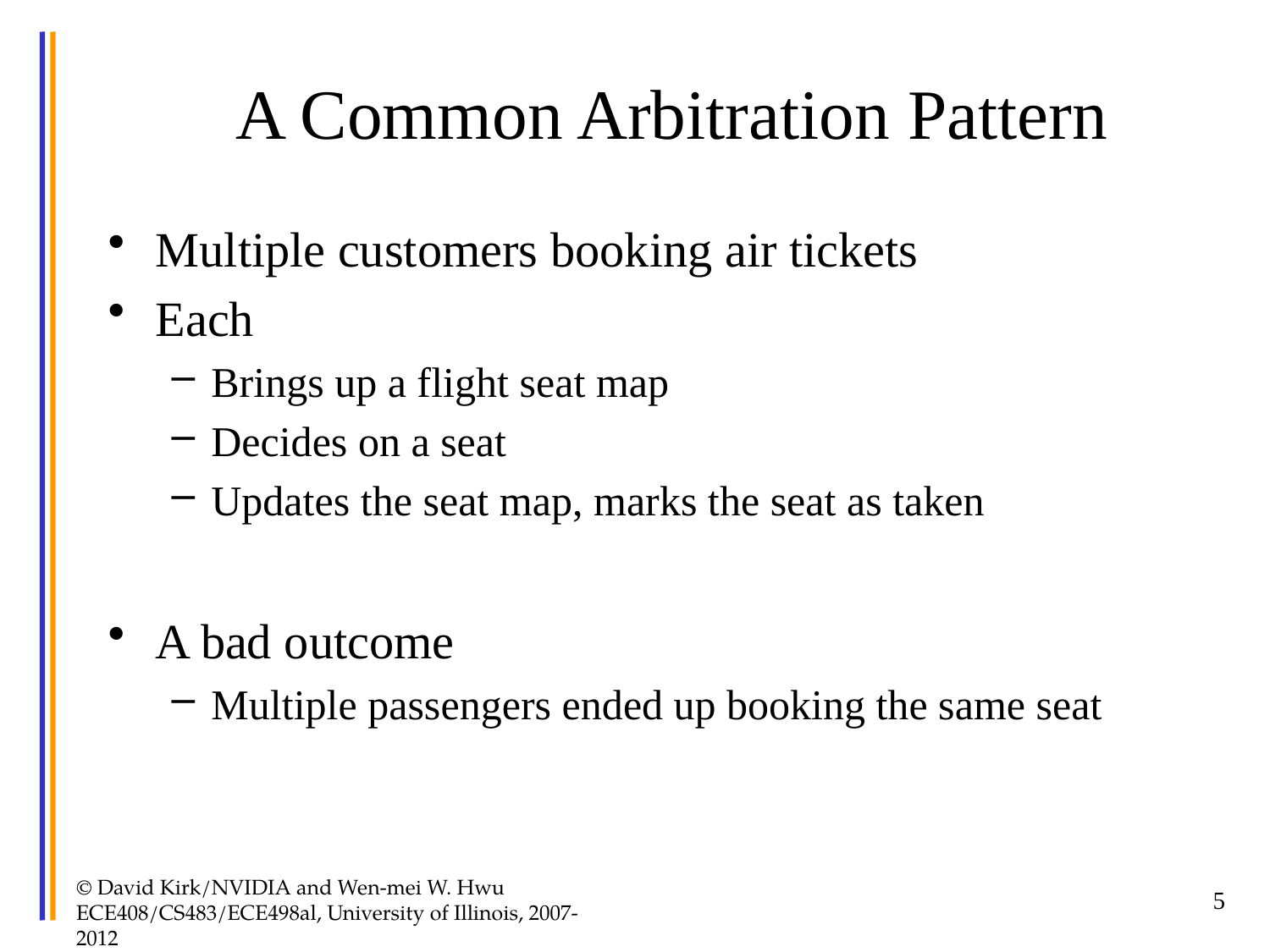

# A Common Arbitration Pattern
Multiple customers booking air tickets
Each
Brings up a flight seat map
Decides on a seat
Updates the seat map, marks the seat as taken

A bad outcome
Multiple passengers ended up booking the same seat

© David Kirk/NVIDIA and Wen-mei W. Hwu  ECE408/CS483/ECE498al, University of Illinois, 2007-2012
5